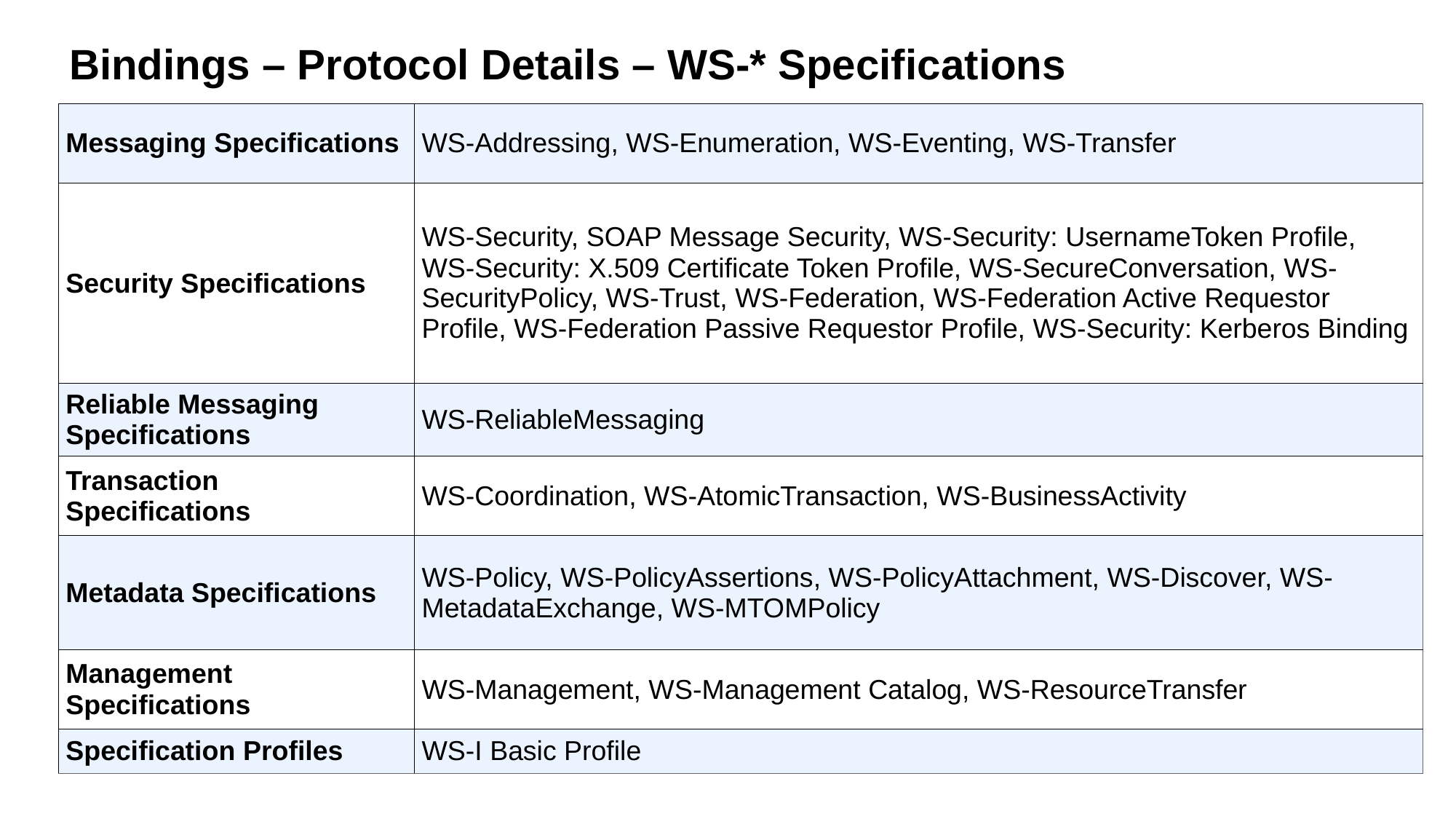

Bindings – Protocol Details – WS-* Specifications

| Messaging Specifications | WS-Addressing, WS-Enumeration, WS-Eventing, WS-Transfer |
| --- | --- |
| Security Specifications | WS-Security, SOAP Message Security, WS-Security: UsernameToken Profile, WS-Security: X.509 Certificate Token Profile, WS-SecureConversation, WS-SecurityPolicy, WS-Trust, WS-Federation, WS-Federation Active Requestor Profile, WS-Federation Passive Requestor Profile, WS-Security: Kerberos Binding |
| Reliable Messaging Specifications | WS-ReliableMessaging |
| Transaction Specifications | WS-Coordination, WS-AtomicTransaction, WS-BusinessActivity |
| Metadata Specifications | WS-Policy, WS-PolicyAssertions, WS-PolicyAttachment, WS-Discover, WS-MetadataExchange, WS-MTOMPolicy |
| Management Specifications | WS-Management, WS-Management Catalog, WS-ResourceTransfer |
| Specification Profiles | WS-I Basic Profile |
With respect to SOAP, there are a number of WS-* specifications. These WS-* specifications can be broken into various categories.